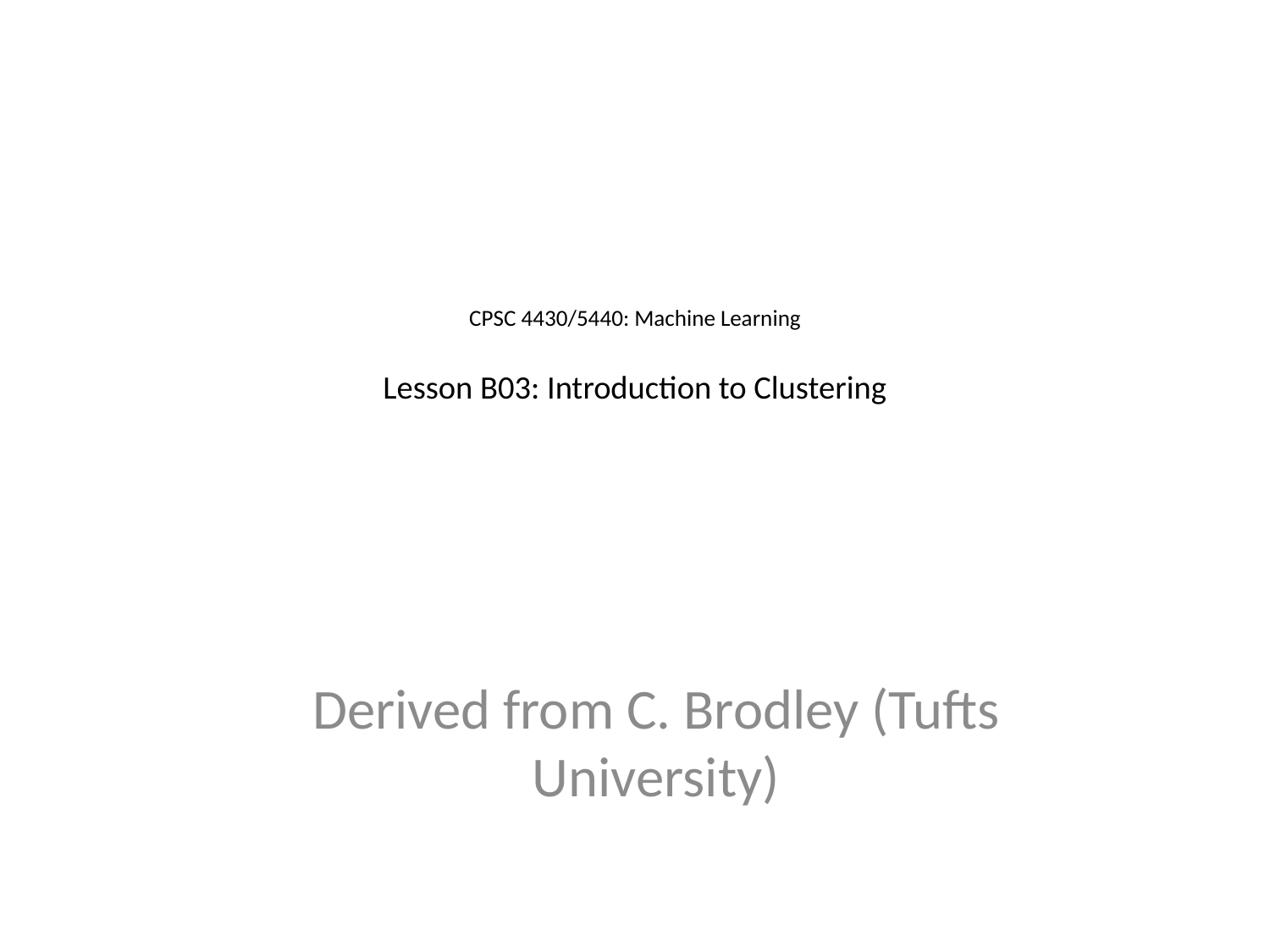

# CPSC 4430/5440: Machine Learning Lesson B03: Introduction to Clustering
Derived from C. Brodley (Tufts University)